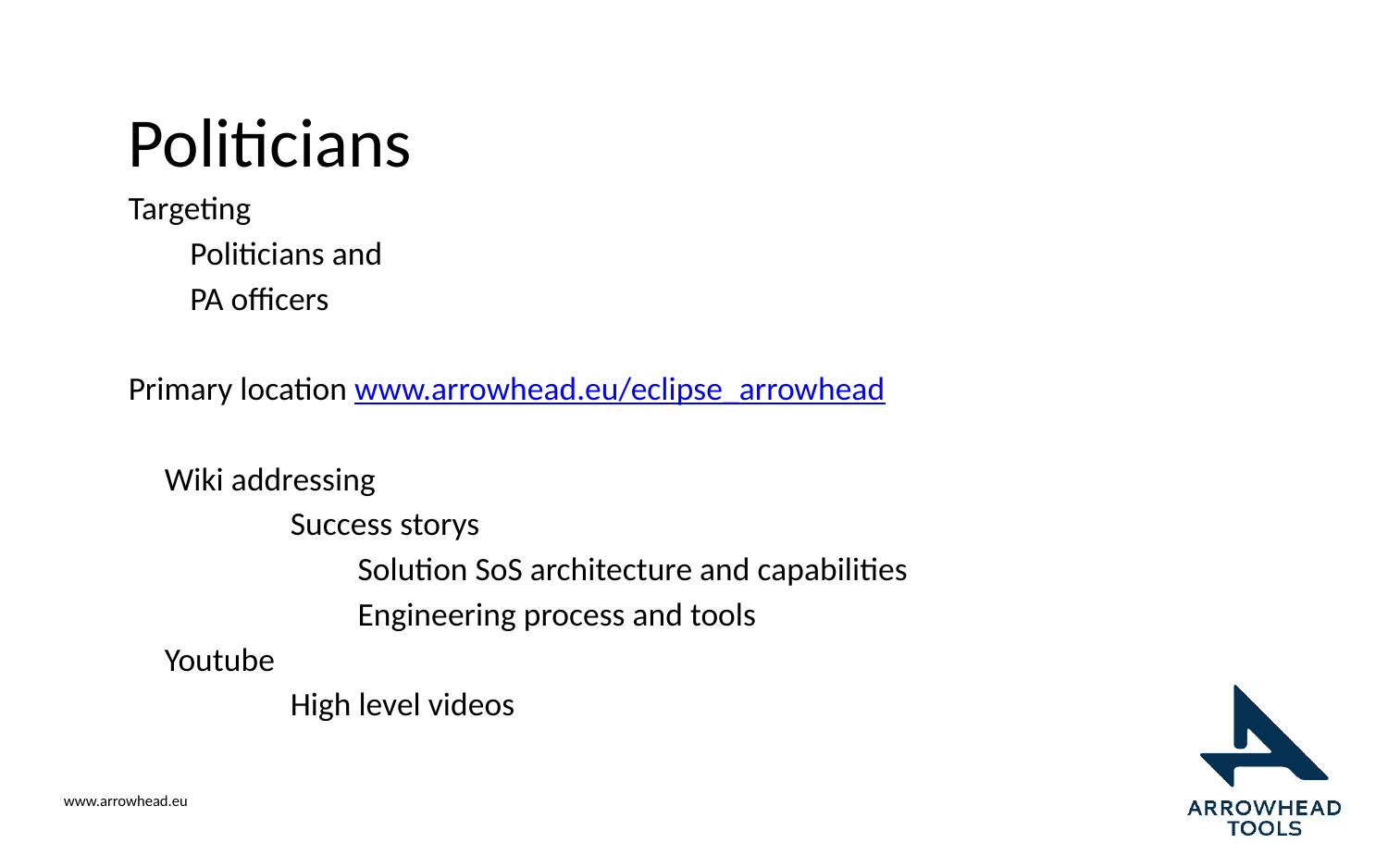

# Politicians
Targeting
Politicians and
PA officers

Primary location www.arrowhead.eu/eclipse_arrowhead

Wiki addressing
Success storys
Solution SoS architecture and capabilities
Engineering process and tools
Youtube
High level videos